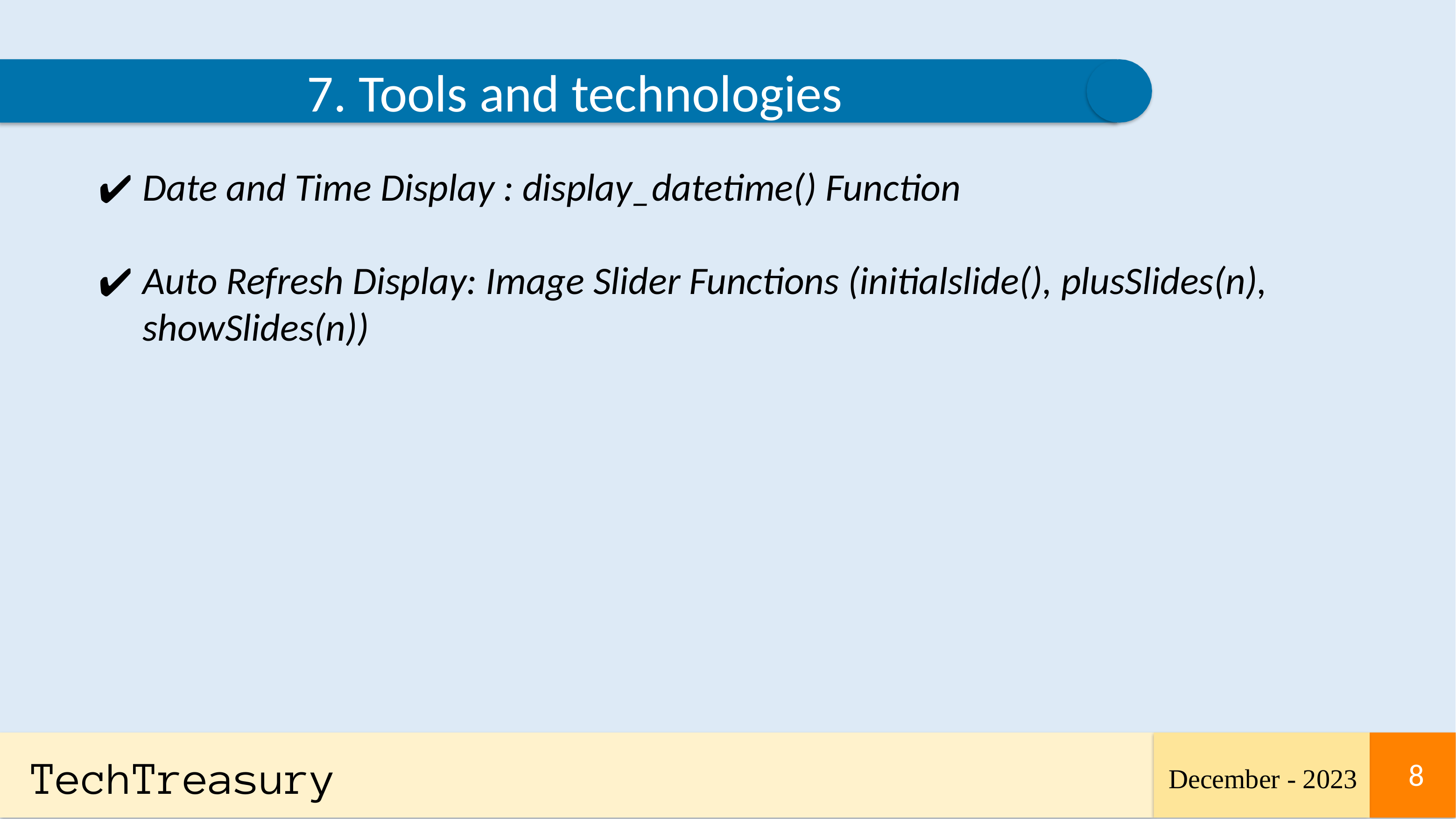

7. Tools and technologies

Date and Time Display : display_datetime() Function

Auto Refresh Display: Image Slider Functions (initialslide(), plusSlides(n), showSlides(n))

TechTreasury
December - 2023
8
8